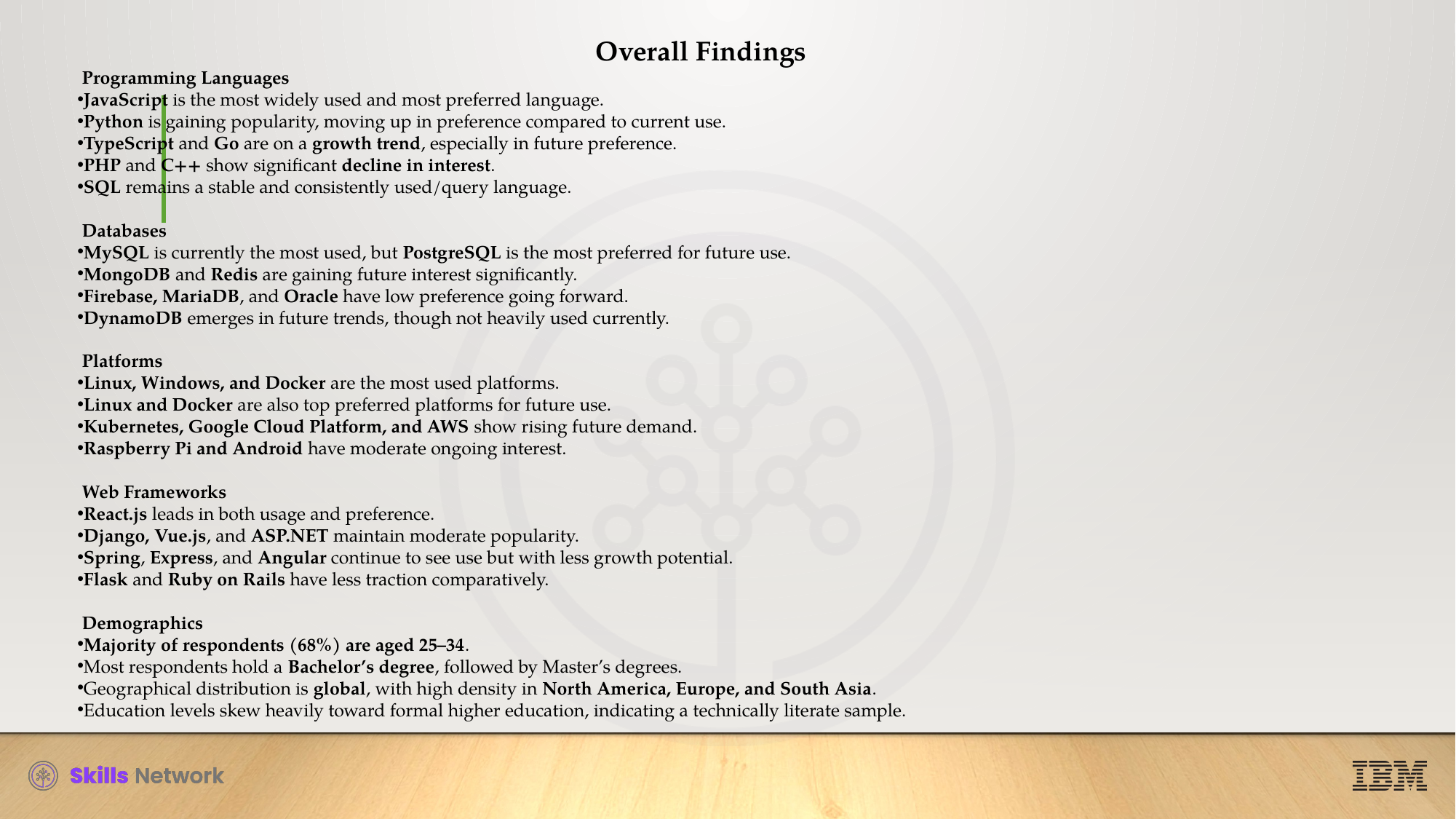

Overall Findings
 Programming Languages
JavaScript is the most widely used and most preferred language.
Python is gaining popularity, moving up in preference compared to current use.
TypeScript and Go are on a growth trend, especially in future preference.
PHP and C++ show significant decline in interest.
SQL remains a stable and consistently used/query language.

 Databases
MySQL is currently the most used, but PostgreSQL is the most preferred for future use.
MongoDB and Redis are gaining future interest significantly.
Firebase, MariaDB, and Oracle have low preference going forward.
DynamoDB emerges in future trends, though not heavily used currently.

 Platforms
Linux, Windows, and Docker are the most used platforms.
Linux and Docker are also top preferred platforms for future use.
Kubernetes, Google Cloud Platform, and AWS show rising future demand.
Raspberry Pi and Android have moderate ongoing interest.

 Web Frameworks
React.js leads in both usage and preference.
Django, Vue.js, and ASP.NET maintain moderate popularity.
Spring, Express, and Angular continue to see use but with less growth potential.
Flask and Ruby on Rails have less traction comparatively.

 Demographics
Majority of respondents (68%) are aged 25–34.
Most respondents hold a Bachelor’s degree, followed by Master’s degrees.
Geographical distribution is global, with high density in North America, Europe, and South Asia.
Education levels skew heavily toward formal higher education, indicating a technically literate sample.